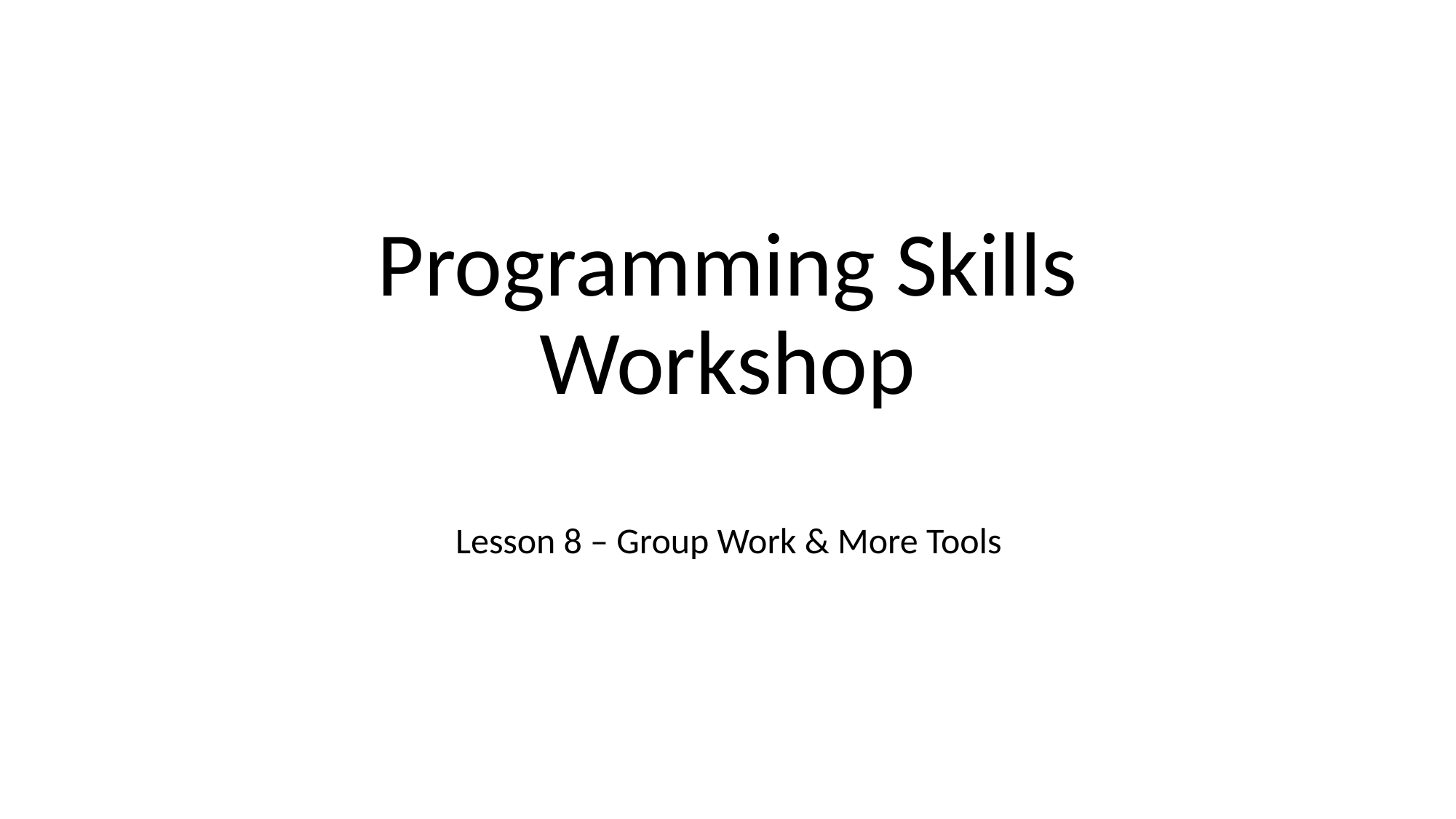

# Programming Skills Workshop
Lesson 8 – Group Work & More Tools